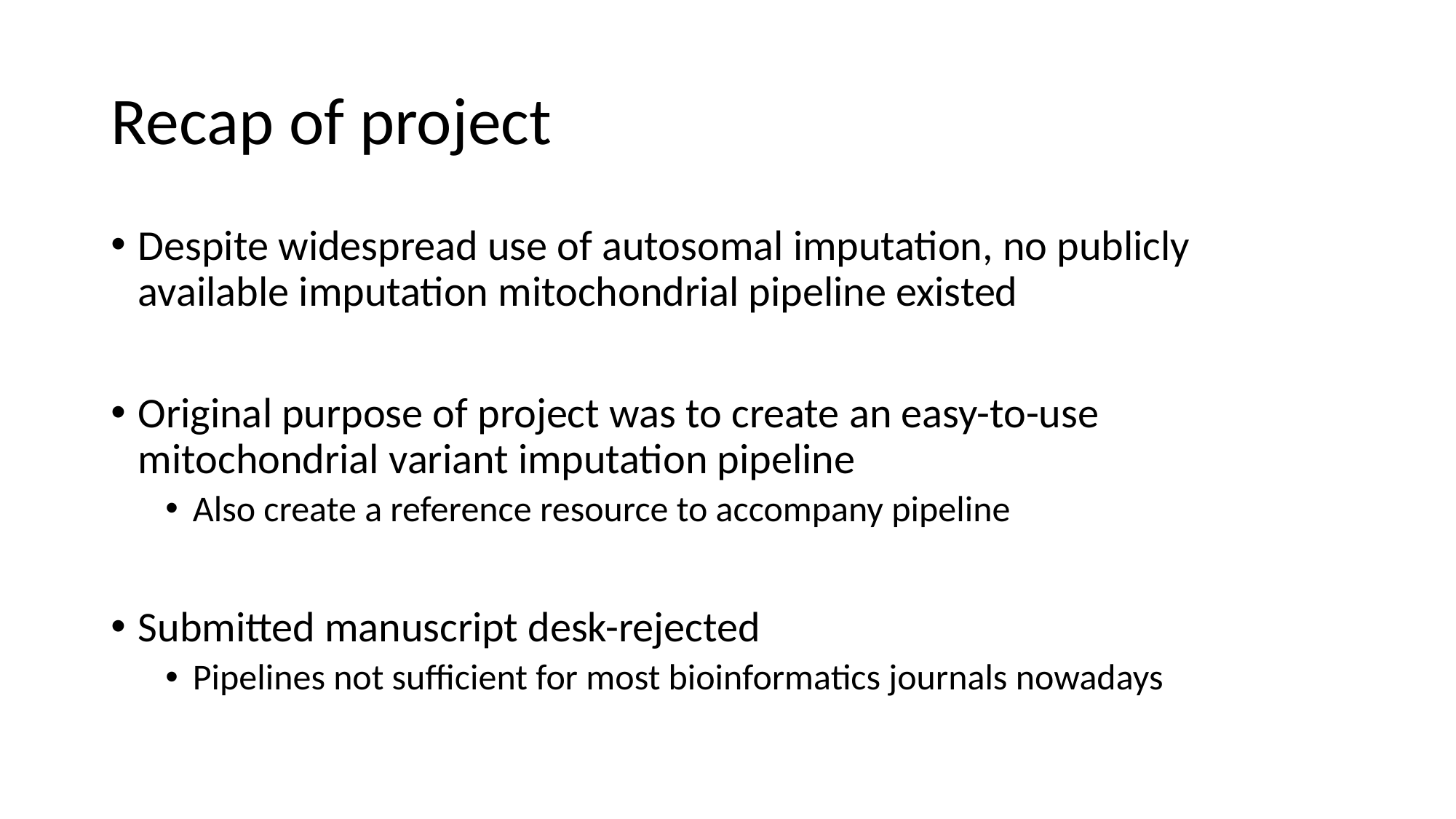

# Recap of project
Despite widespread use of autosomal imputation, no publicly available imputation mitochondrial pipeline existed

Original purpose of project was to create an easy-to-use mitochondrial variant imputation pipeline
Also create a reference resource to accompany pipeline

Submitted manuscript desk-rejected
Pipelines not sufficient for most bioinformatics journals nowadays